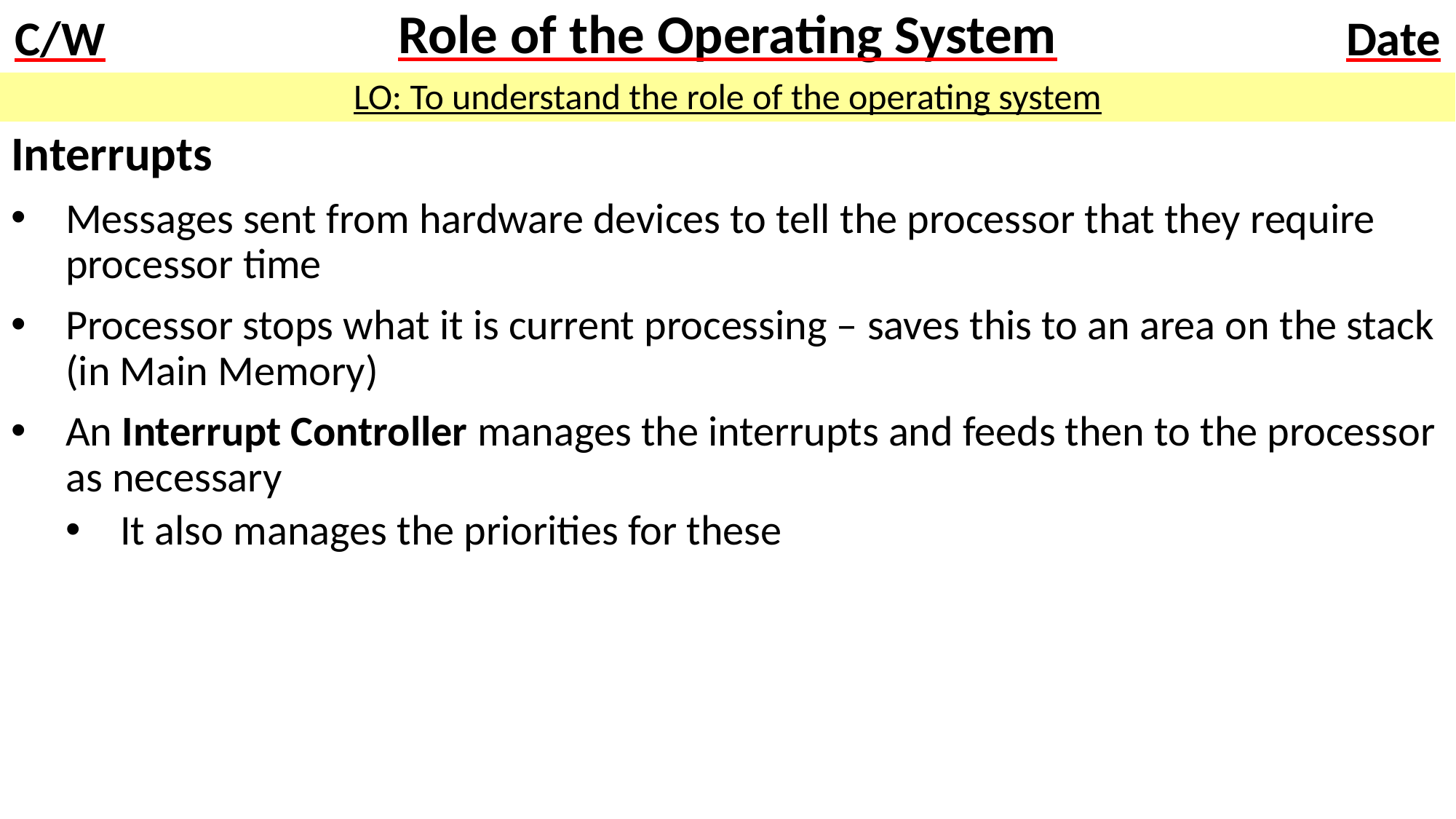

# Role of the Operating System
LO: To understand the role of the operating system
Interrupts
Messages sent from hardware devices to tell the processor that they require processor time
Processor stops what it is current processing – saves this to an area on the stack (in Main Memory)
An Interrupt Controller manages the interrupts and feeds then to the processor as necessary
It also manages the priorities for these